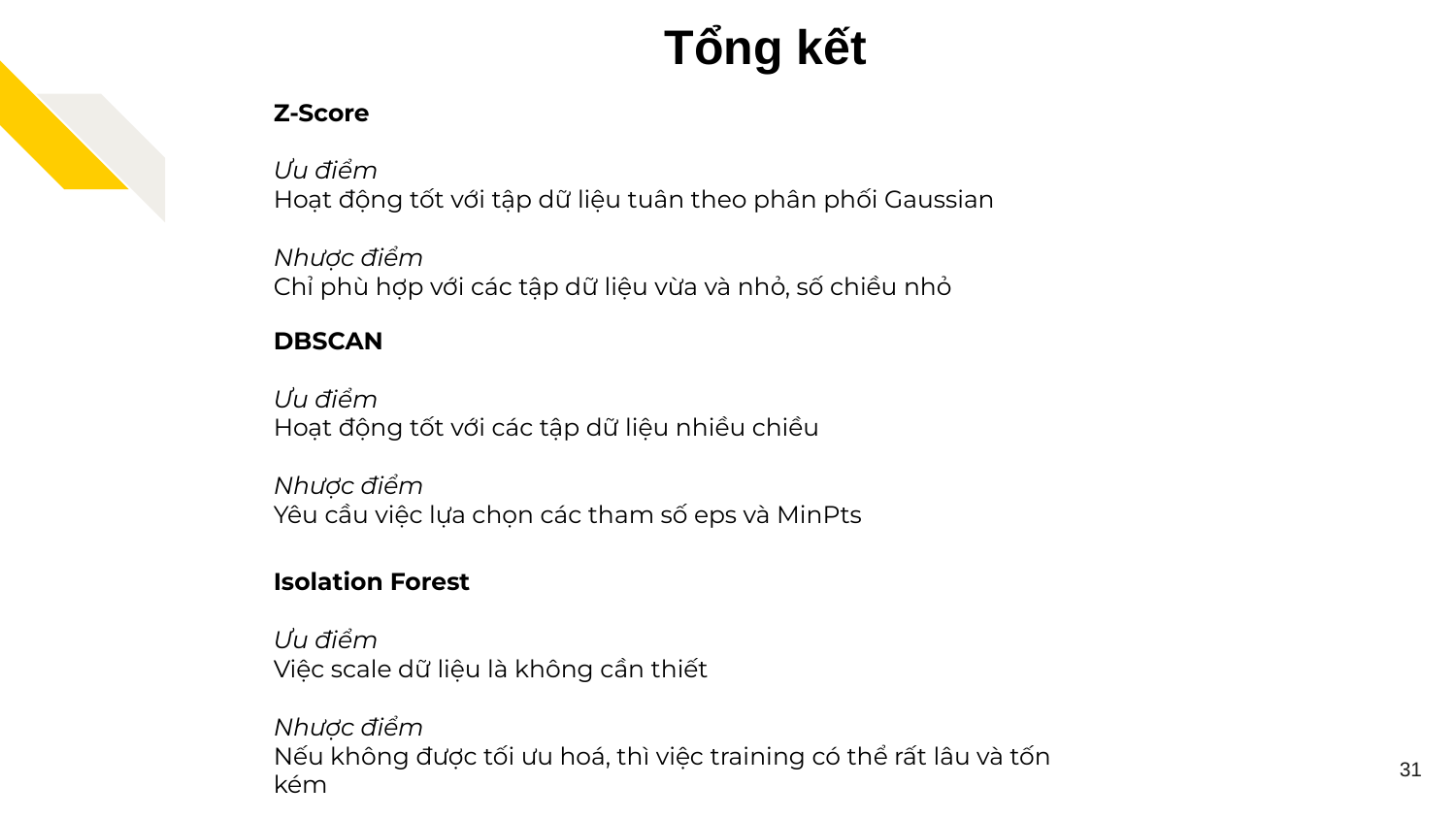

# Tổng kết
Z-Score

Ưu điểm
Hoạt động tốt với tập dữ liệu tuân theo phân phối Gaussian

Nhược điểm
Chỉ phù hợp với các tập dữ liệu vừa và nhỏ, số chiều nhỏ
DBSCAN

Ưu điểm
Hoạt động tốt với các tập dữ liệu nhiều chiều

Nhược điểm
Yêu cầu việc lựa chọn các tham số eps và MinPts
Isolation Forest

Ưu điểm
Việc scale dữ liệu là không cần thiết

Nhược điểm
Nếu không được tối ưu hoá, thì việc training có thể rất lâu và tốn kém
31